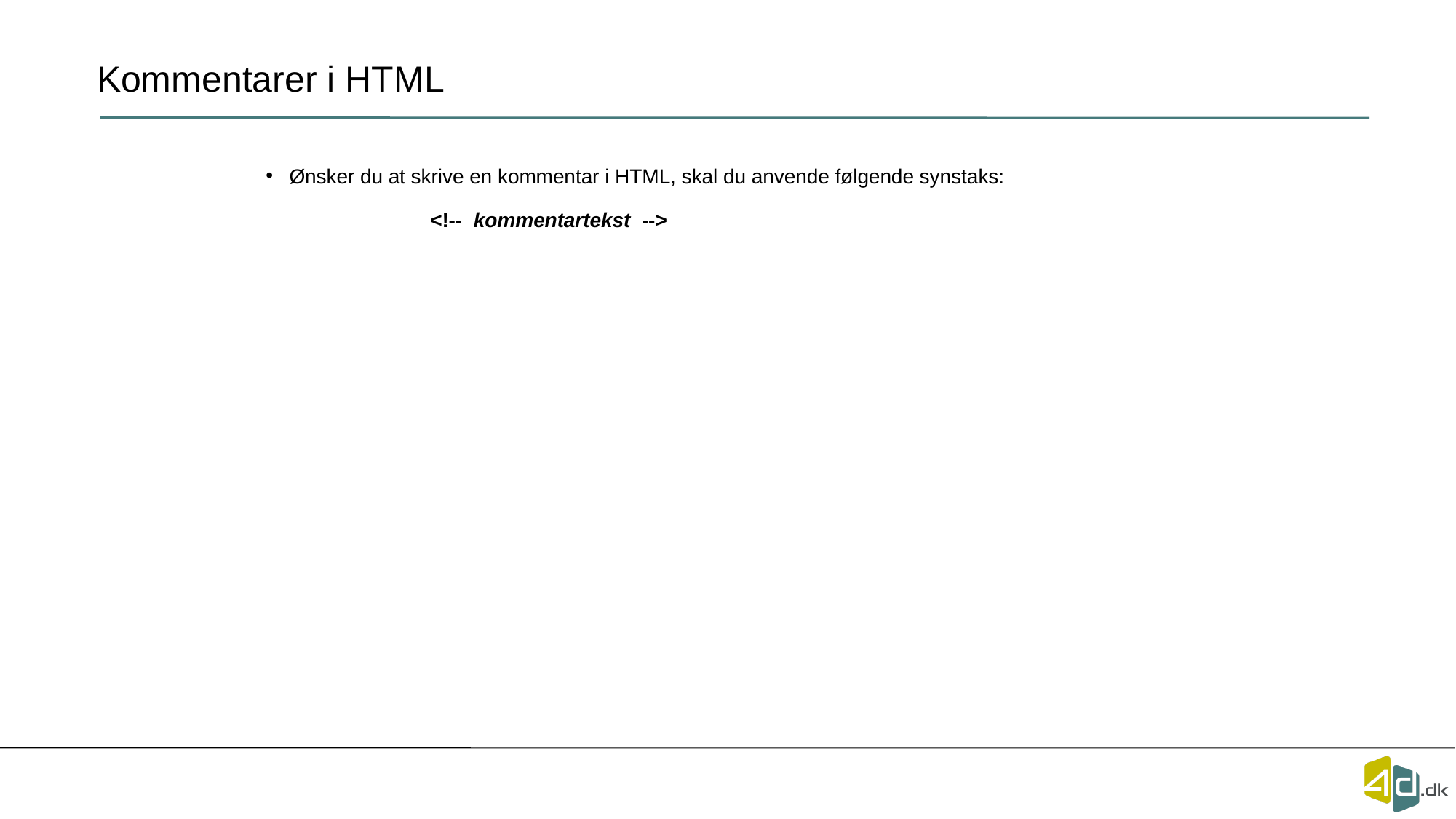

# Kommentarer i HTML
Ønsker du at skrive en kommentar i HTML, skal du anvende følgende synstaks:
                         <!--  kommentartekst  -->